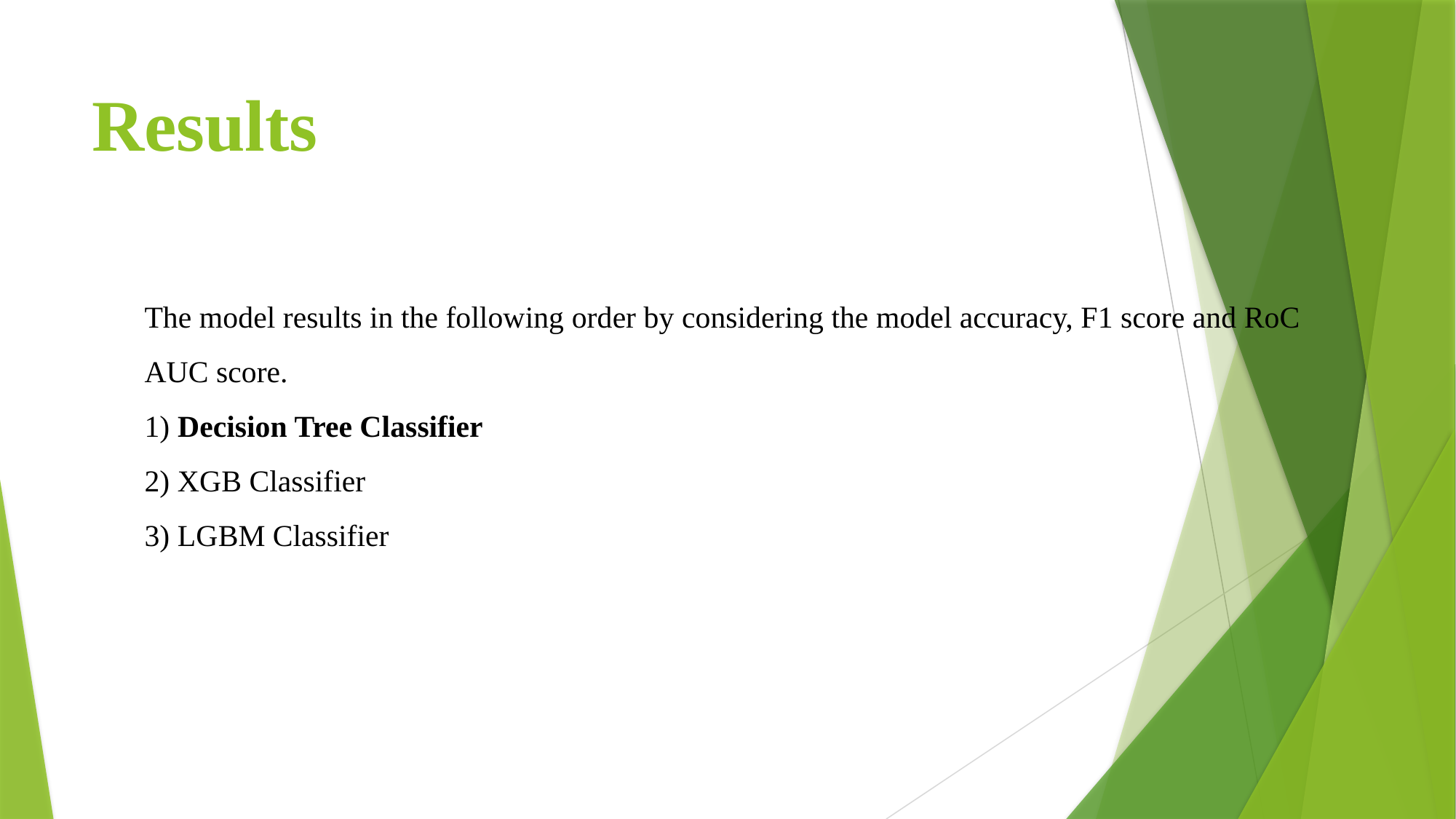

# Results
The model results in the following order by considering the model accuracy, F1 score and RoC AUC score.
1) Decision Tree Classifier
2) XGB Classifier
3) LGBM Classifier